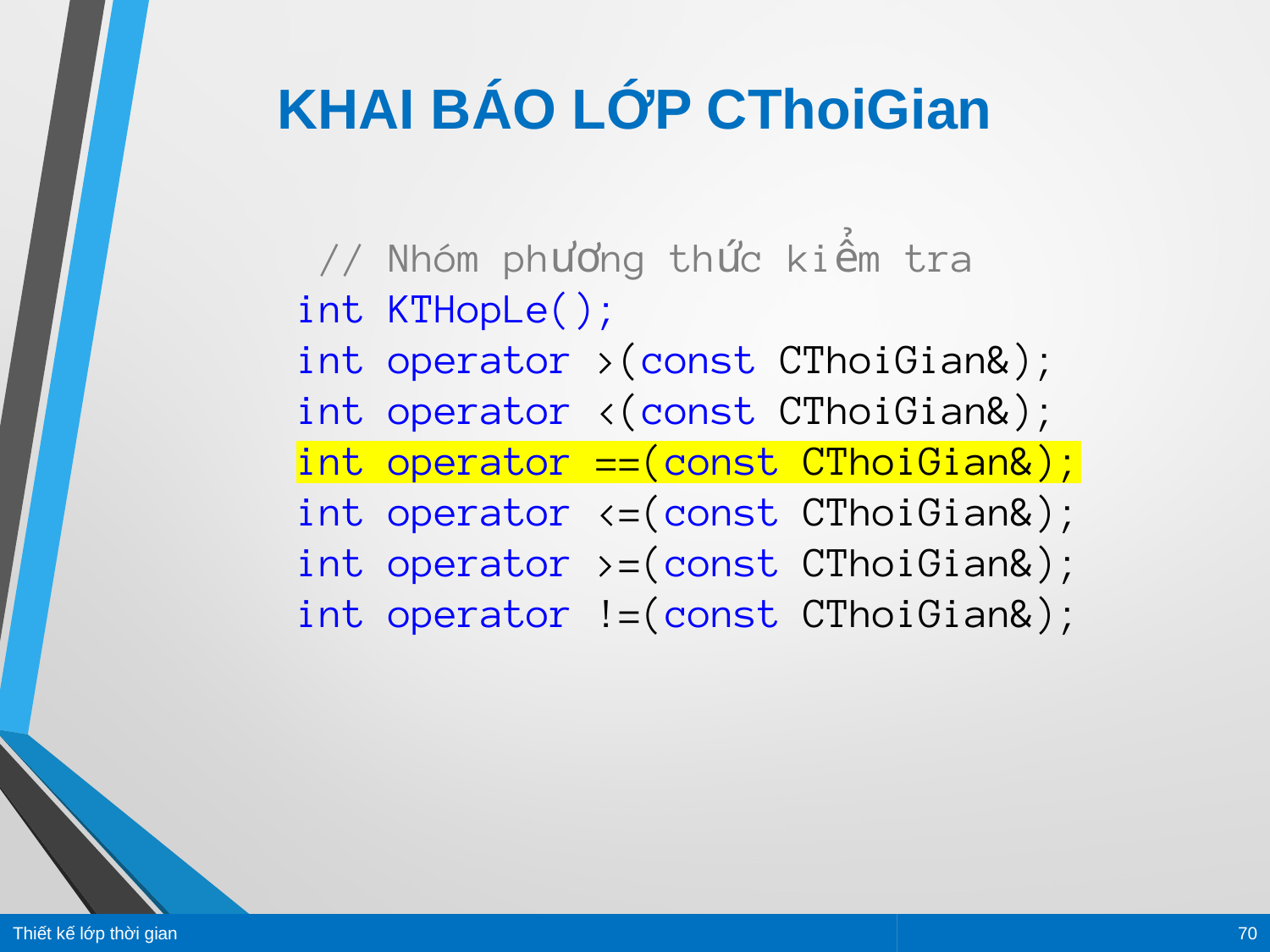

KHAI BÁO LỚP CThoiGian
		 // Nhóm phương thức kiểm tra
		int KTHopLe();
		int operator >(const CThoiGian&);
		int operator <(const CThoiGian&);
		int operator ==(const CThoiGian&);
		int operator <=(const CThoiGian&);
		int operator >=(const CThoiGian&);
		int operator !=(const CThoiGian&);
Thiết kế lớp thời gian
70